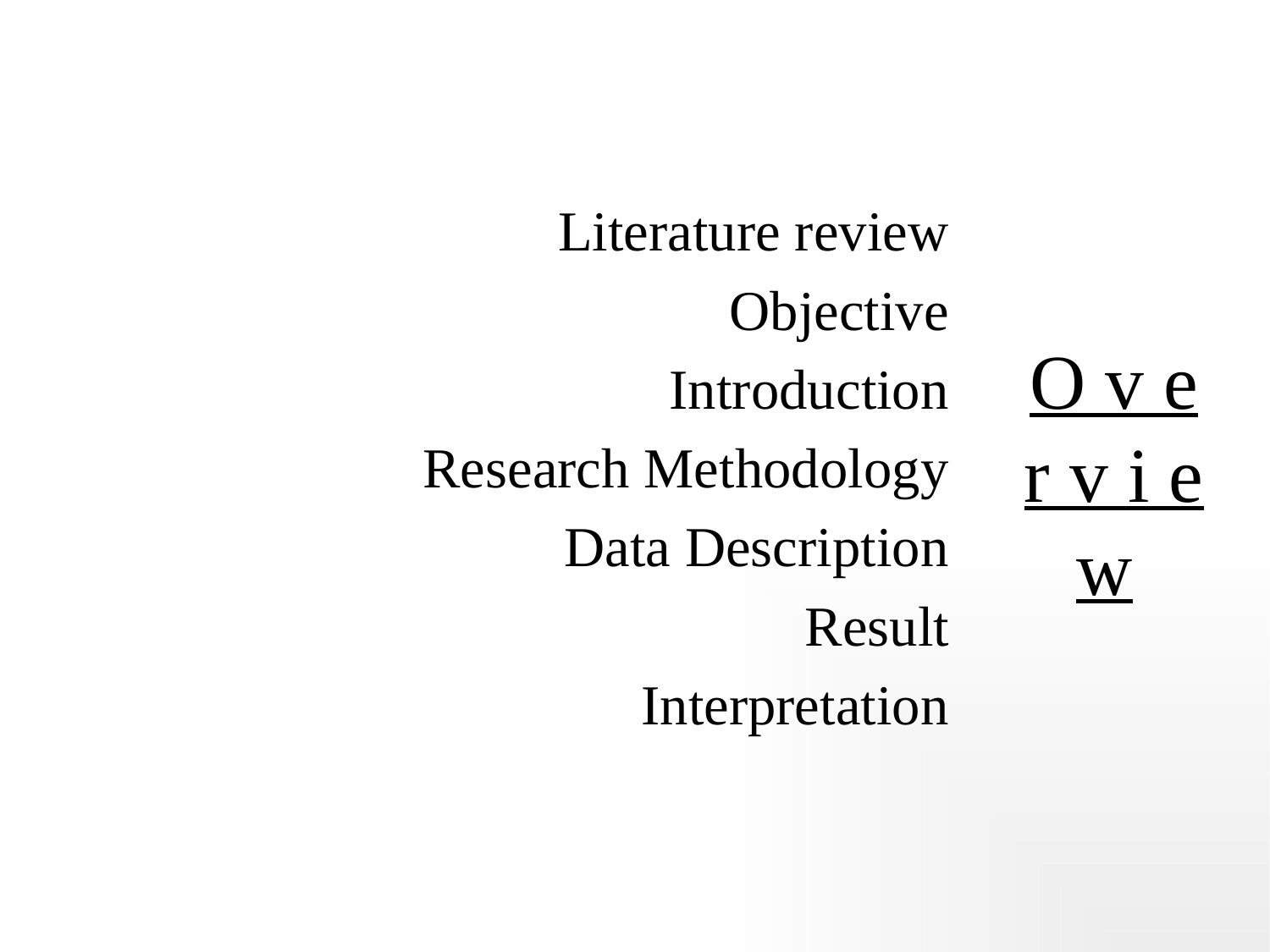

# O v e r v i e w
Literature review
Objective
Introduction
Research Methodology
Data Description
Result
Interpretation